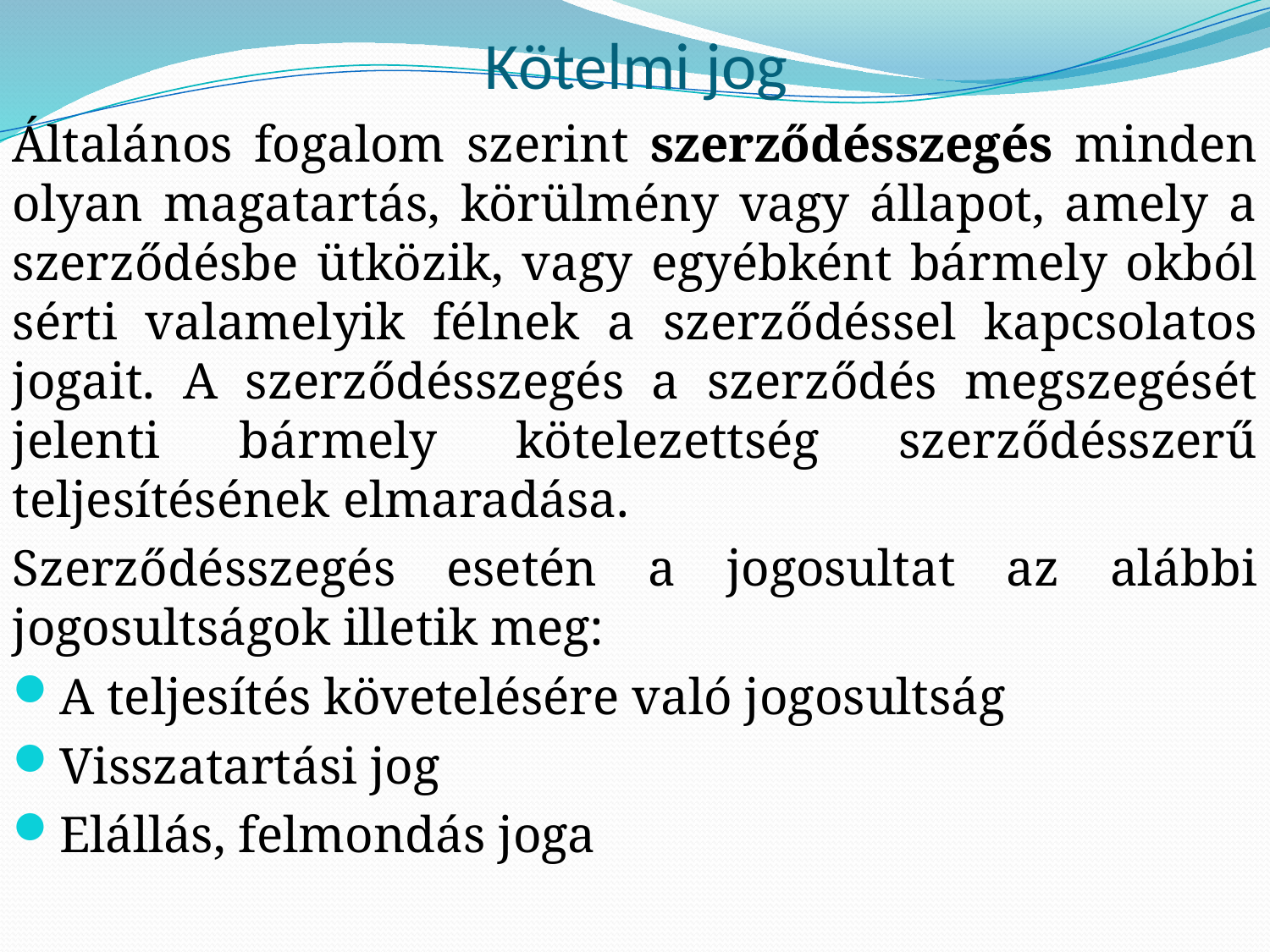

# Kötelmi jog
Általános fogalom szerint szerződésszegés minden olyan magatartás, körülmény vagy állapot, amely a szerződésbe ütközik, vagy egyébként bármely okból sérti valamelyik félnek a szerződéssel kapcsolatos jogait. A szerződésszegés a szerződés megszegését jelenti bármely kötelezettség szerződésszerű teljesítésének elmaradása.
Szerződésszegés esetén a jogosultat az alábbi jogosultságok illetik meg:
A teljesítés követelésére való jogosultság
Visszatartási jog
Elállás, felmondás joga